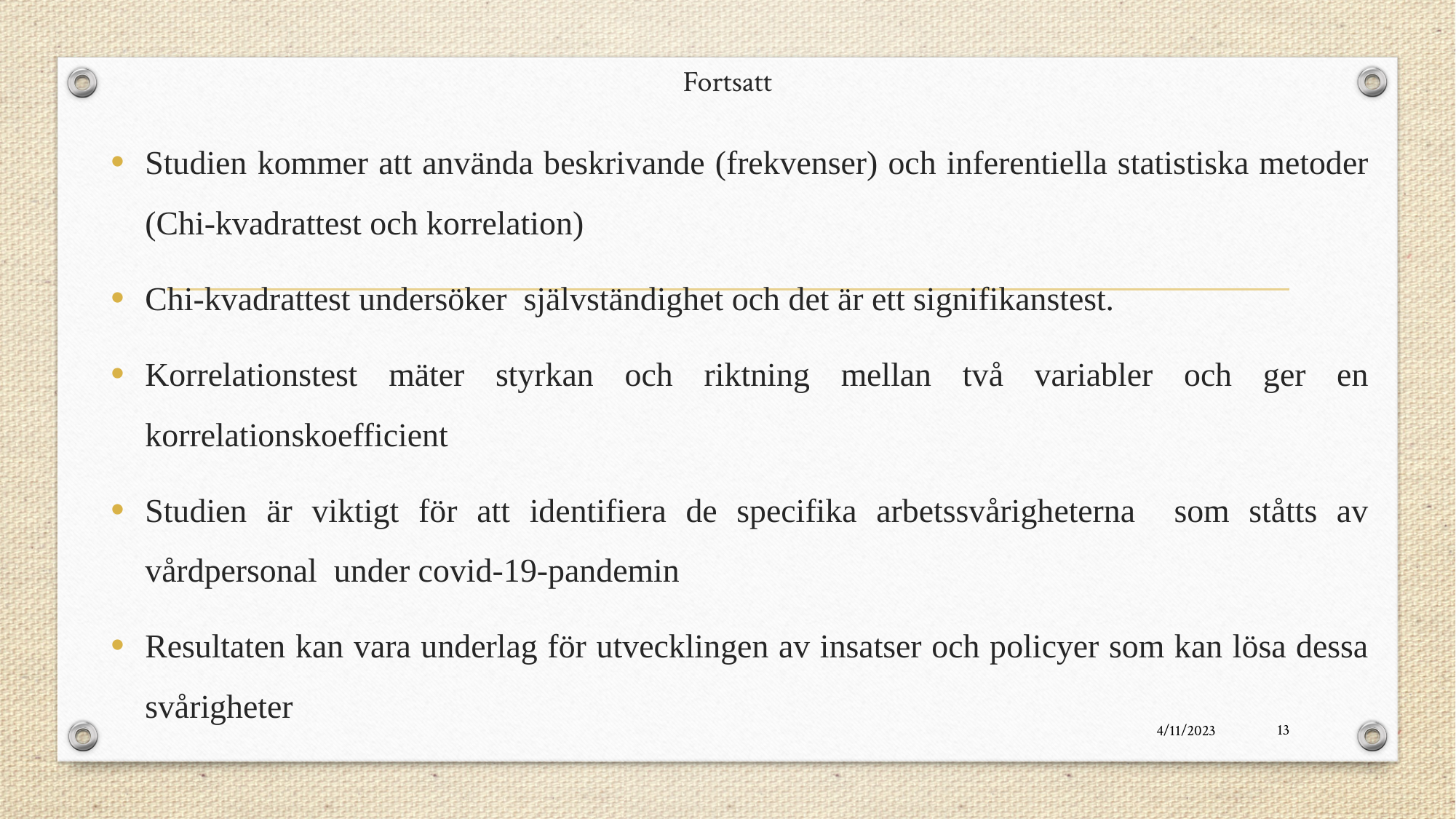

# Fortsatt
Studien kommer att använda beskrivande (frekvenser) och inferentiella statistiska metoder (Chi-kvadrattest och korrelation)
Chi-kvadrattest undersöker  självständighet och det är ett signifikanstest.
Korrelationstest mäter styrkan och riktning mellan två variabler och ger en korrelationskoefficient
Studien är viktigt för att identifiera de specifika arbetssvårigheterna  som ståtts av vårdpersonal  under covid-19-pandemin
Resultaten kan vara underlag för utvecklingen av insatser och policyer som kan lösa dessa svårigheter
4/11/2023
13